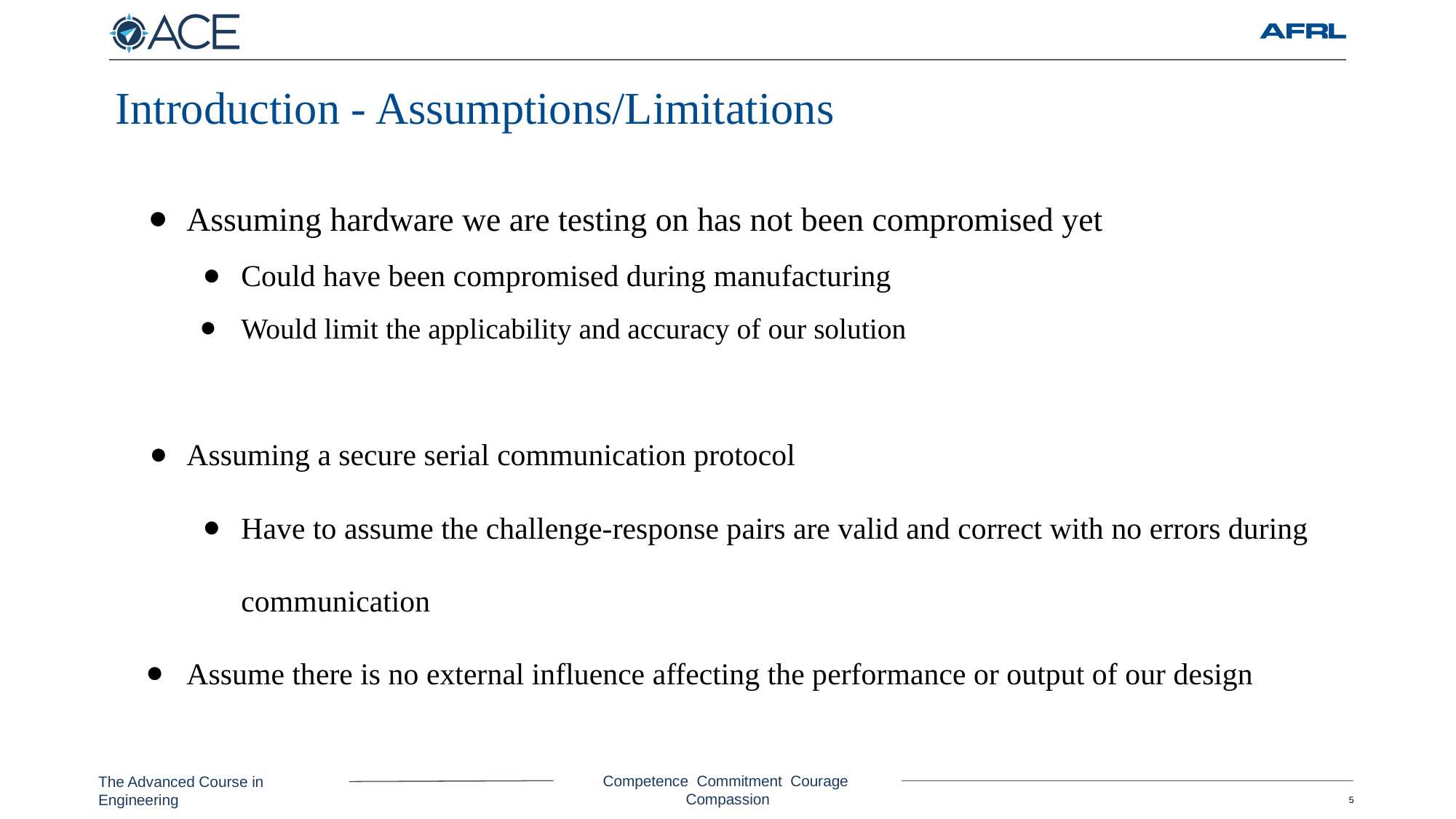

# Introduction - Assumptions/Limitations
Assuming hardware we are testing on has not been compromised yet
Could have been compromised during manufacturing
Would limit the applicability and accuracy of our solution

Assuming a secure serial communication protocol
Have to assume the challenge-response pairs are valid and correct with no errors during communication
Assume there is no external influence affecting the performance or output of our design